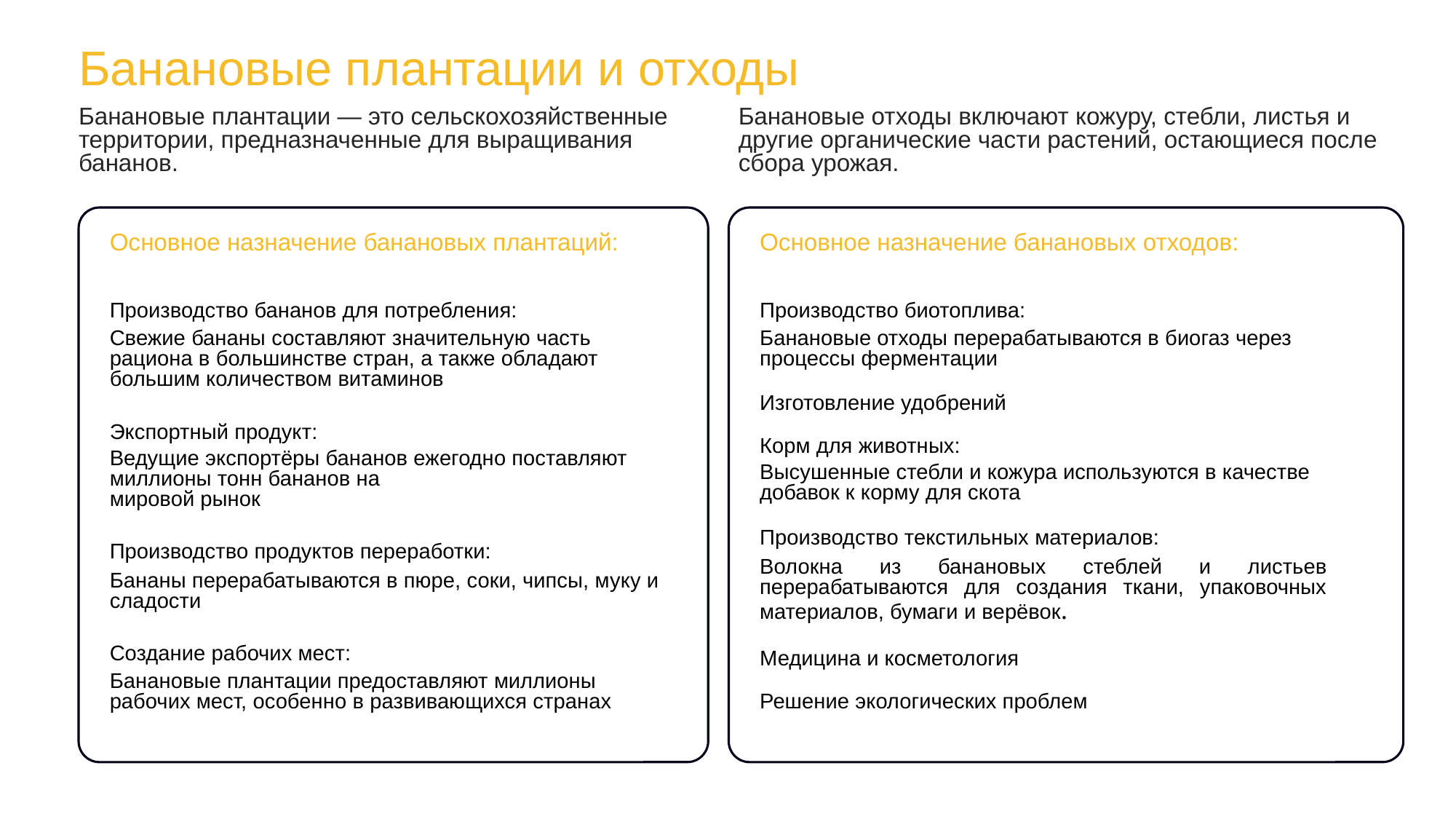

Банановые плантации и отходы
Банановые плантации — это сельскохозяйственные территории, предназначенные для выращивания бананов.
Банановые отходы включают кожуру, стебли, листья и другие органические части растений, остающиеся после сбора урожая.

Основное назначение банановых плантаций:
Основное назначение банановых отходов:
Производство бананов для потребления:
Свежие бананы составляют значительную часть рациона в большинстве стран, а также обладают большим количеством витаминов
Производство биотоплива:
Банановые отходы перерабатываются в биогаз через процессы ферментации
Изготовление удобрений
Экспортный продукт:
Ведущие экспортёры бананов ежегодно поставляют миллионы тонн бананов на
мировой рынок
Корм для животных:
Высушенные стебли и кожура используются в качестве добавок к корму для скота
Производство текстильных материалов:
Волокна из банановых стеблей и листьев перерабатываются для создания ткани, упаковочных материалов, бумаги и верёвок.
Производство продуктов переработки:
Бананы перерабатываются в пюре, соки, чипсы, муку и сладости
Создание рабочих мест:
Банановые плантации предоставляют миллионы рабочих мест, особенно в развивающихся странах
Медицина и косметология
Решение экологических проблем